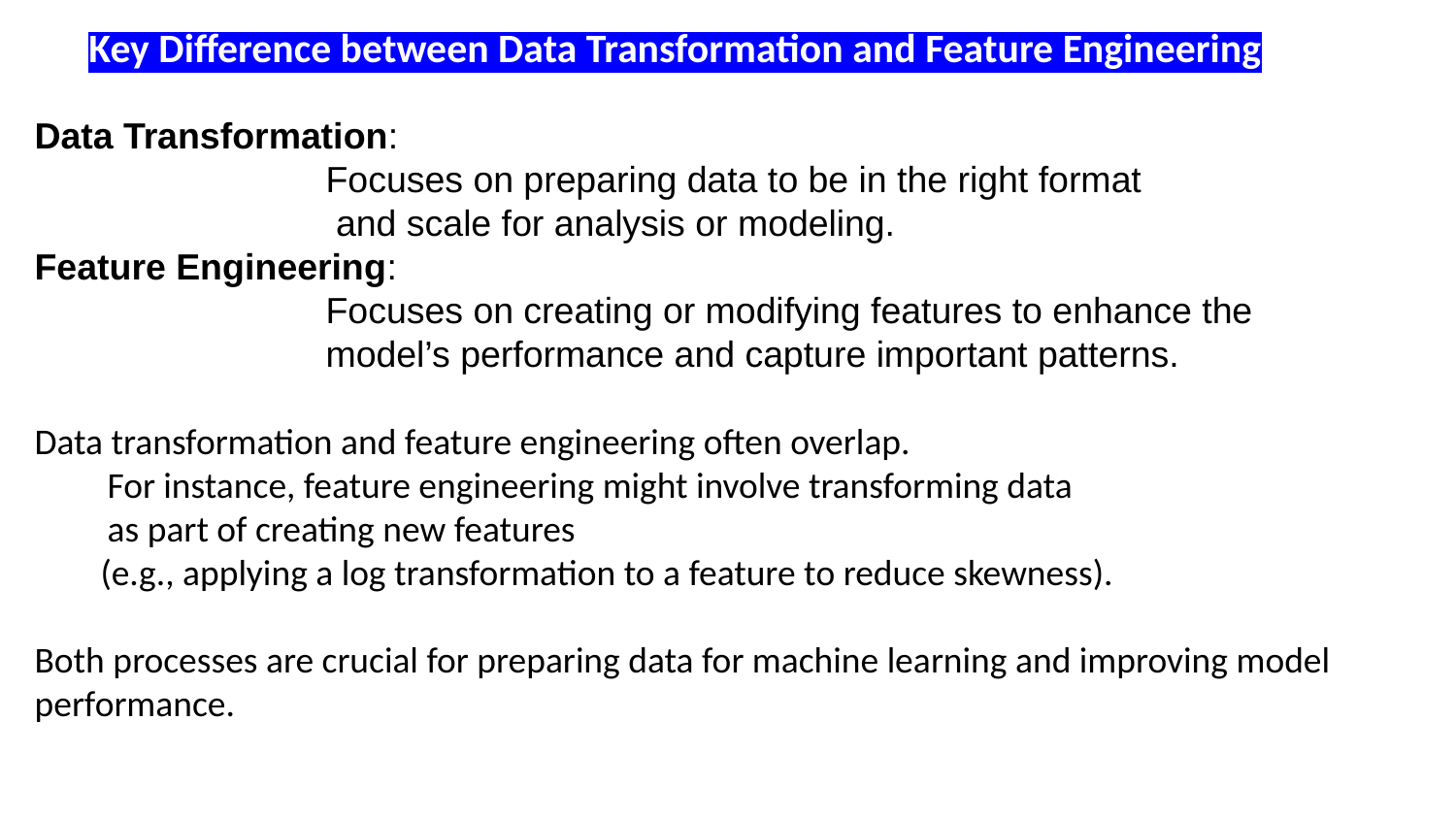

Key Difference between Data Transformation and Feature Engineering
Data Transformation:
		Focuses on preparing data to be in the right format
		 and scale for analysis or modeling.
Feature Engineering:
		Focuses on creating or modifying features to enhance the
		model’s performance and capture important patterns.

Data transformation and feature engineering often overlap.
For instance, feature engineering might involve transforming data
as part of creating new features
        (e.g., applying a log transformation to a feature to reduce skewness).

Both processes are crucial for preparing data for machine learning and improving model performance.